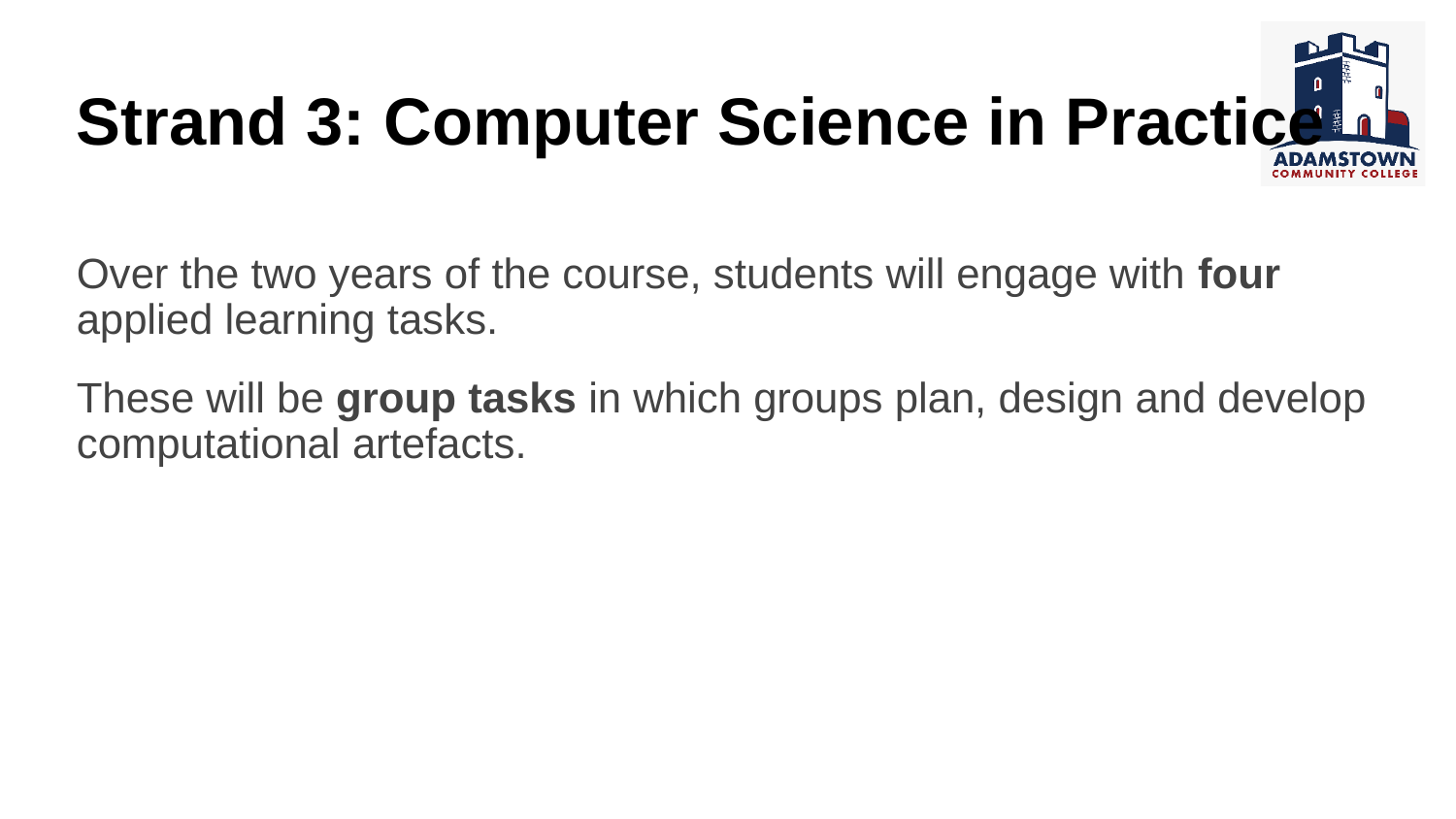

# Strand 3: Computer Science in Practice
Over the two years of the course, students will engage with four applied learning tasks.
These will be group tasks in which groups plan, design and develop computational artefacts.